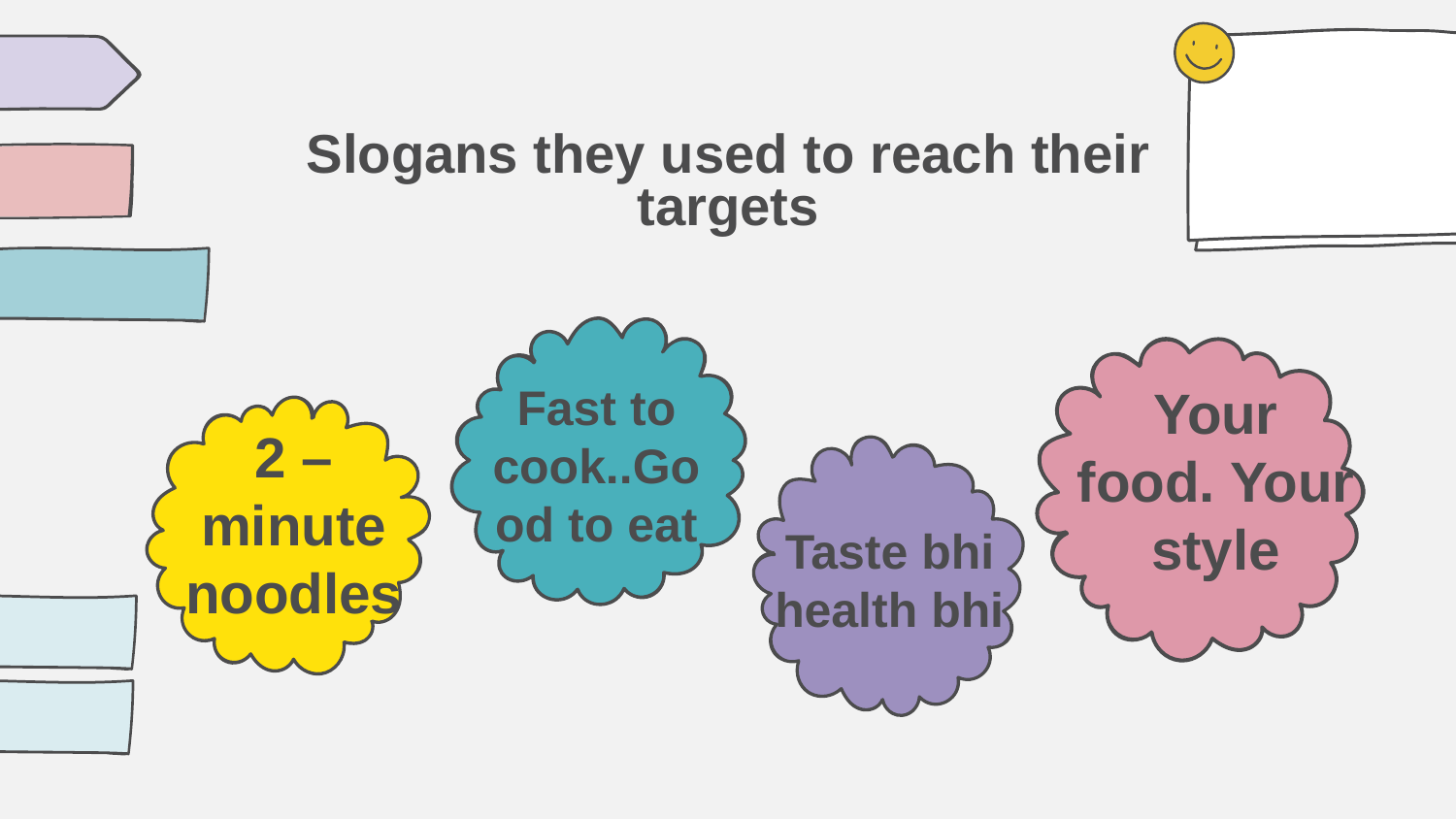

Slogans they used to reach their targets
Fast to cook..Good to eat
Your food. Your style
Taste bhi
health bhi
# 2 – minute noodles